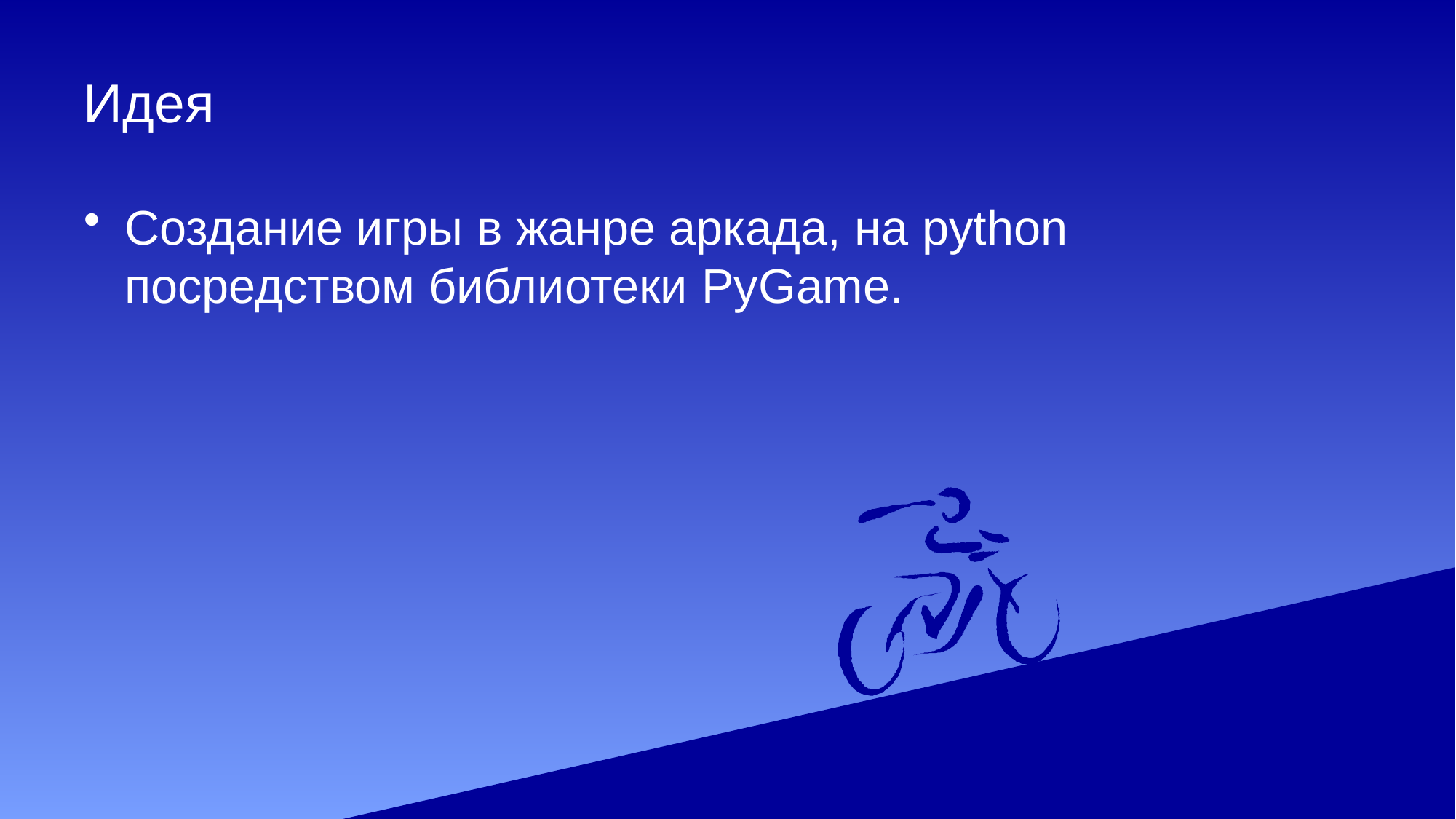

# Идея
Создание игры в жанре аркада, на python посредством библиотеки PyGame.